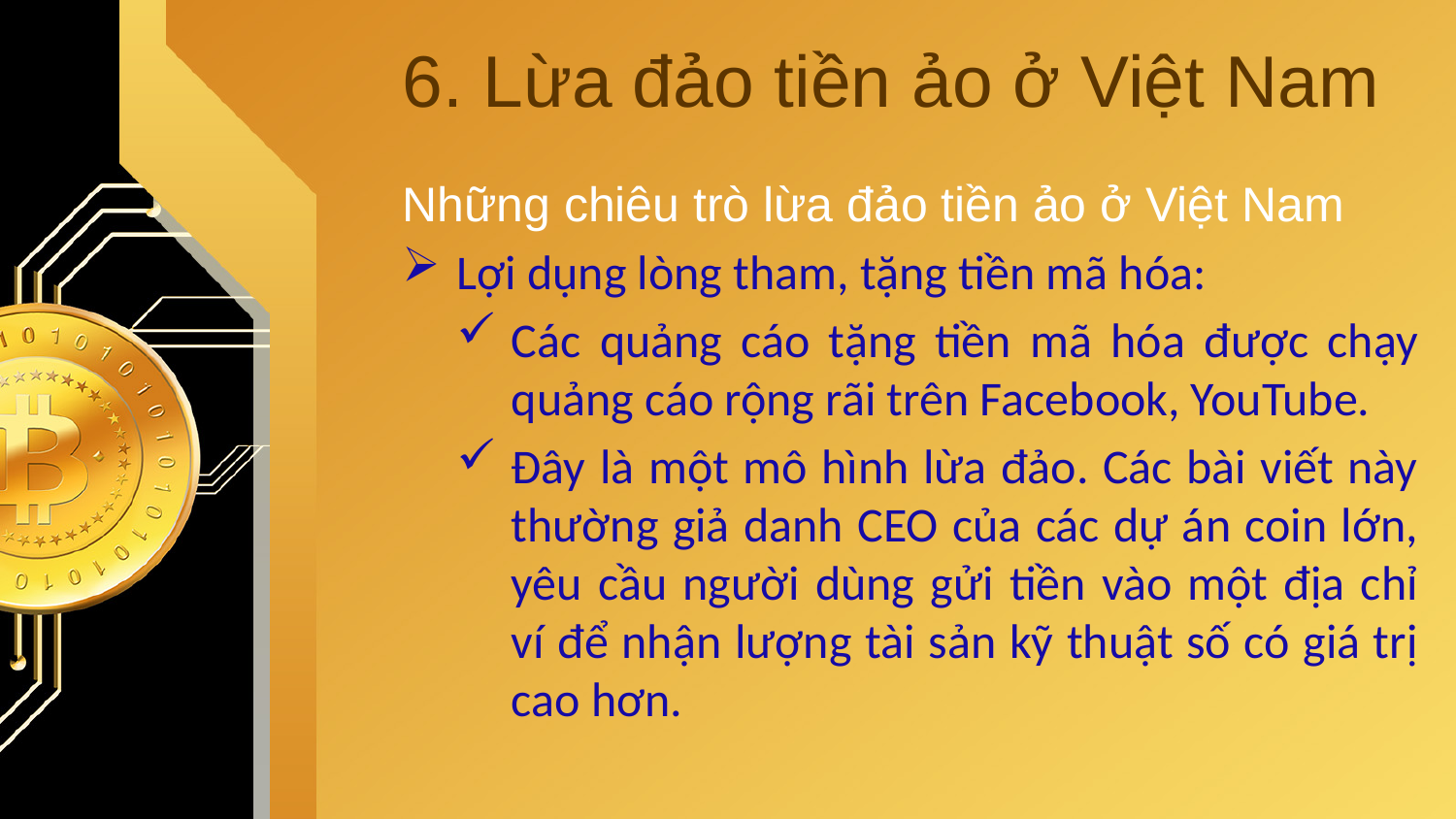

# 6. Lừa đảo tiền ảo ở Việt Nam
Những chiêu trò lừa đảo tiền ảo ở Việt Nam
Lợi dụng lòng tham, tặng tiền mã hóa:
Các quảng cáo tặng tiền mã hóa được chạy quảng cáo rộng rãi trên Facebook, YouTube.
Đây là một mô hình lừa đảo. Các bài viết này thường giả danh CEO của các dự án coin lớn, yêu cầu người dùng gửi tiền vào một địa chỉ ví để nhận lượng tài sản kỹ thuật số có giá trị cao hơn.